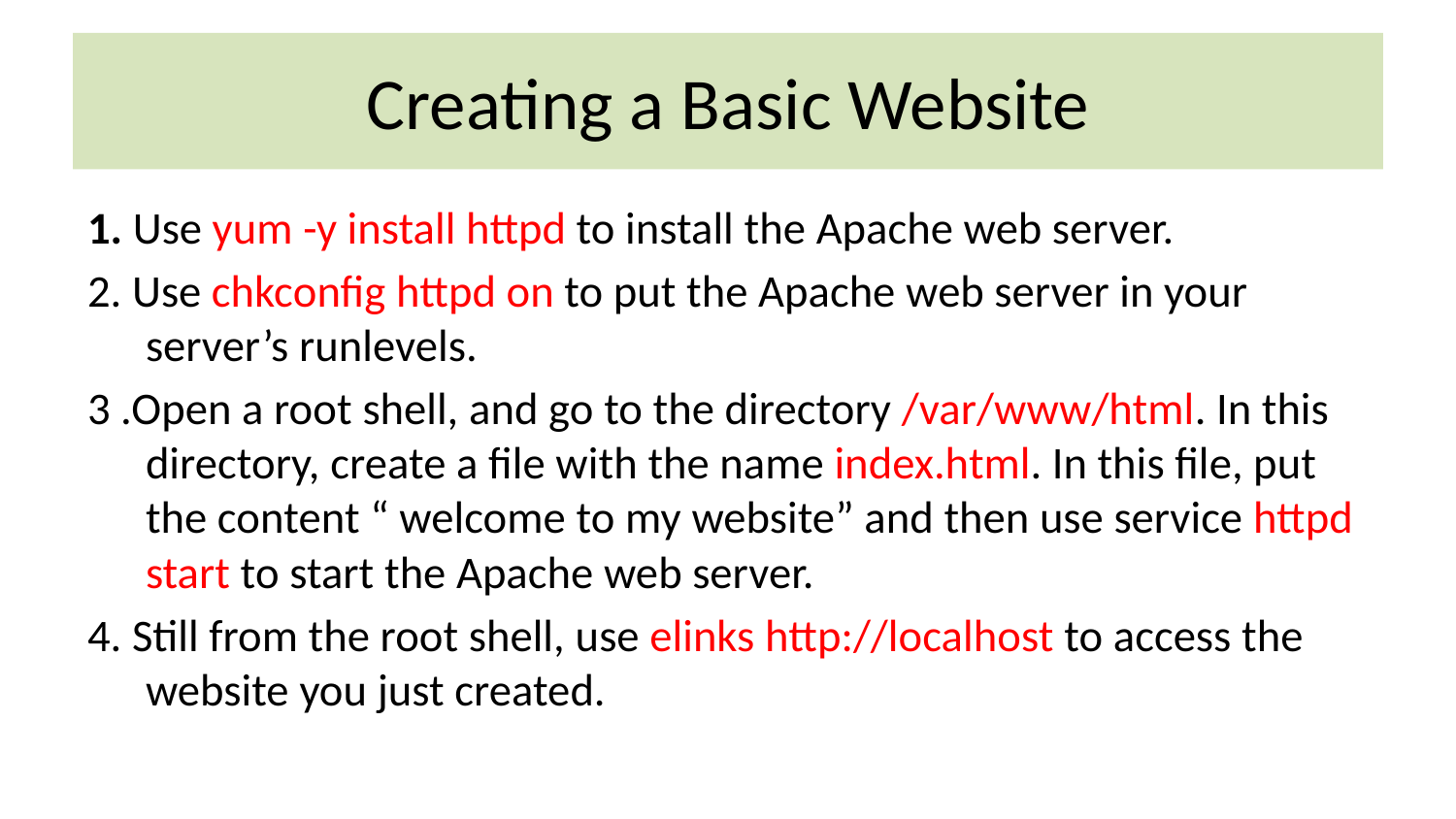

# Creating a Basic Website
1. Use yum -y install httpd to install the Apache web server.
2. Use chkconfig httpd on to put the Apache web server in your server’s runlevels.
3 .Open a root shell, and go to the directory /var/www/html. In this directory, create a file with the name index.html. In this file, put the content “ welcome to my website” and then use service httpd start to start the Apache web server.
4. Still from the root shell, use elinks http://localhost to access the website you just created.